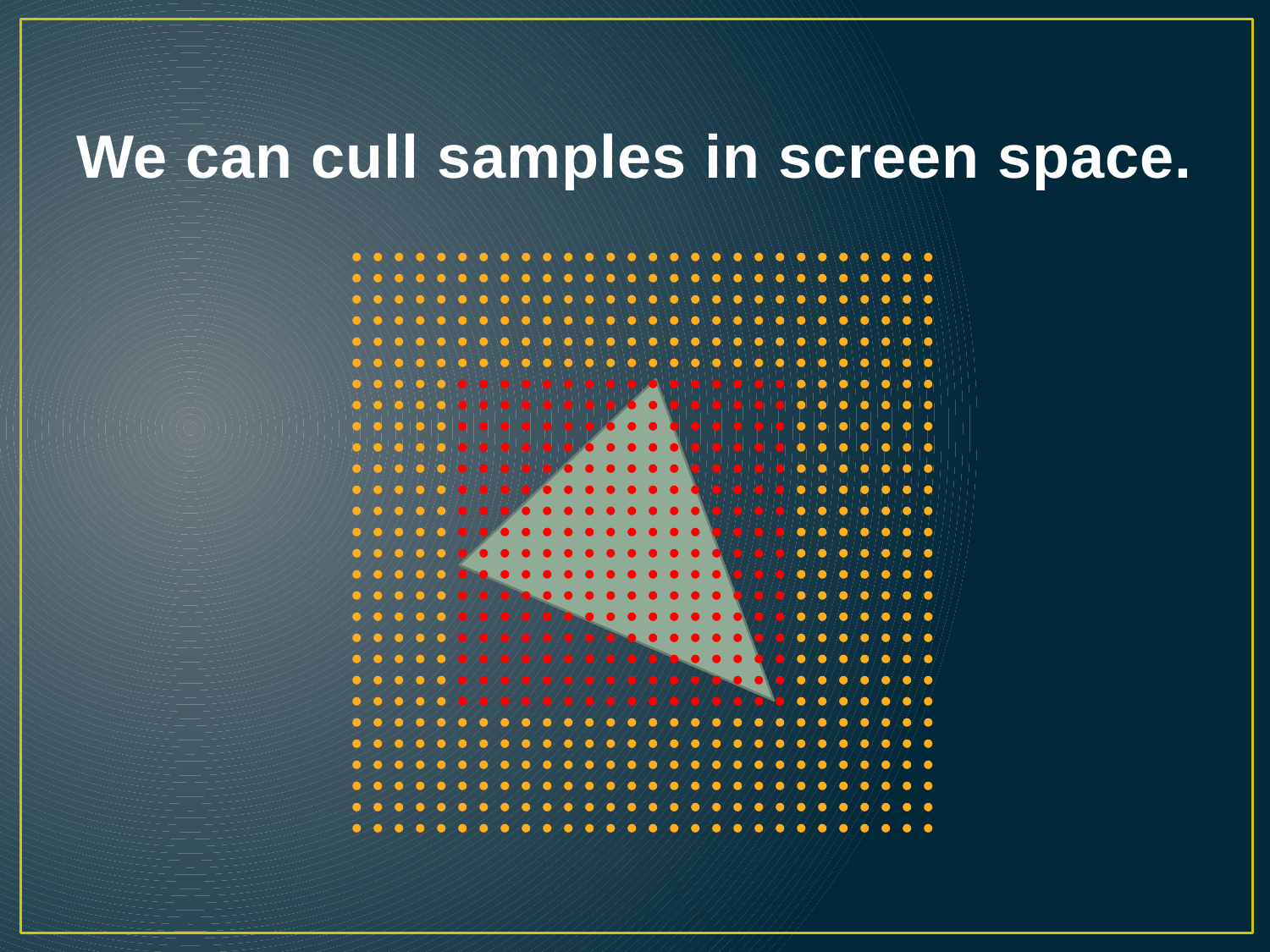

# We can cull samples in screen space.